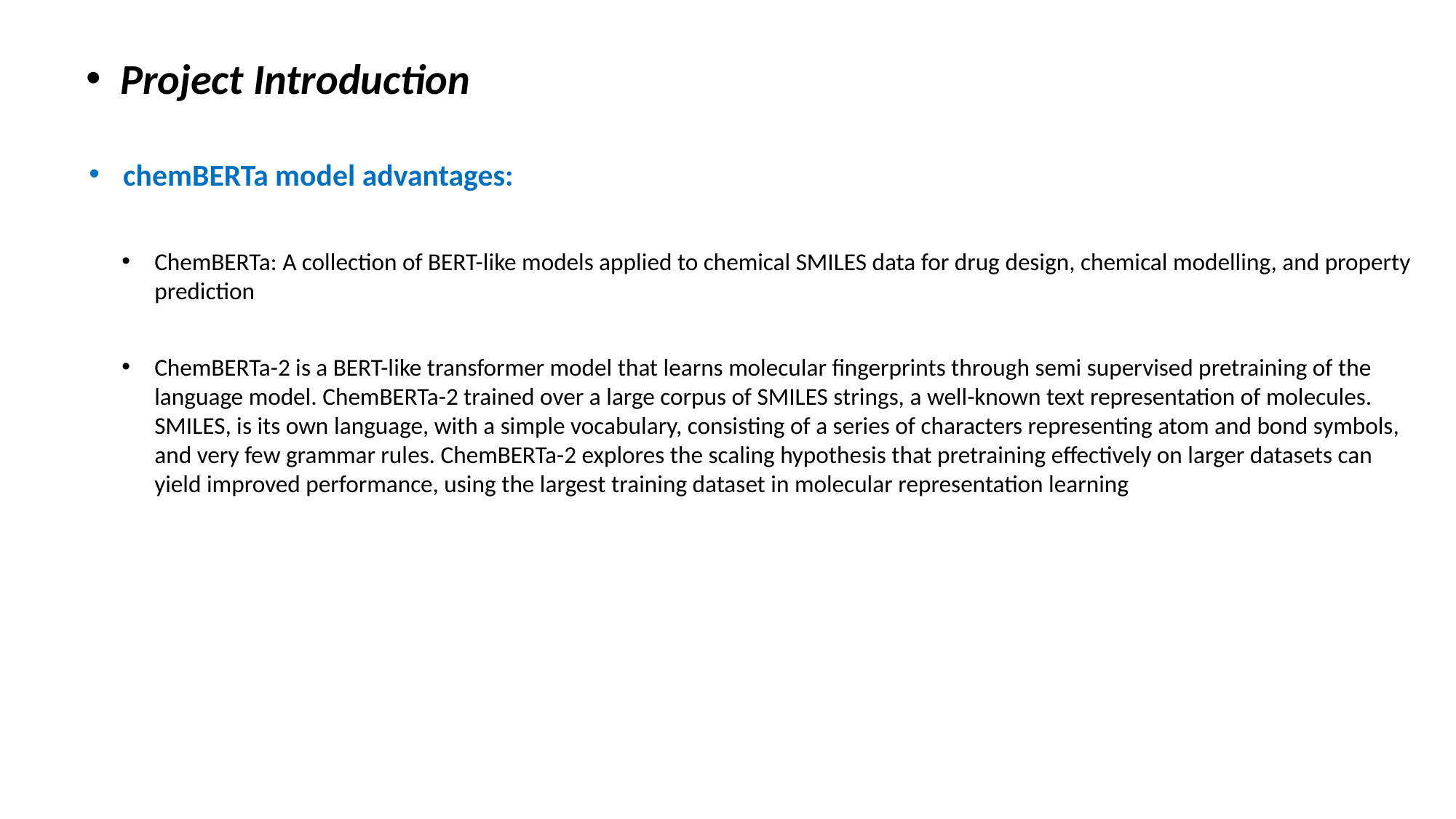

Project Introduction

chemBERTa model advantages:

ChemBERTa: A collection of BERT-like models applied to chemical SMILES data for drug design, chemical modelling, and property prediction

ChemBERTa-2 is a BERT-like transformer model that learns molecular fingerprints through semi supervised pretraining of the language model. ChemBERTa-2 trained over a large corpus of SMILES strings, a well-known text representation of molecules. SMILES, is its own language, with a simple vocabulary, consisting of a series of characters representing atom and bond symbols, and very few grammar rules. ChemBERTa-2 explores the scaling hypothesis that pretraining effectively on larger datasets can yield improved performance, using the largest training dataset in molecular representation learning